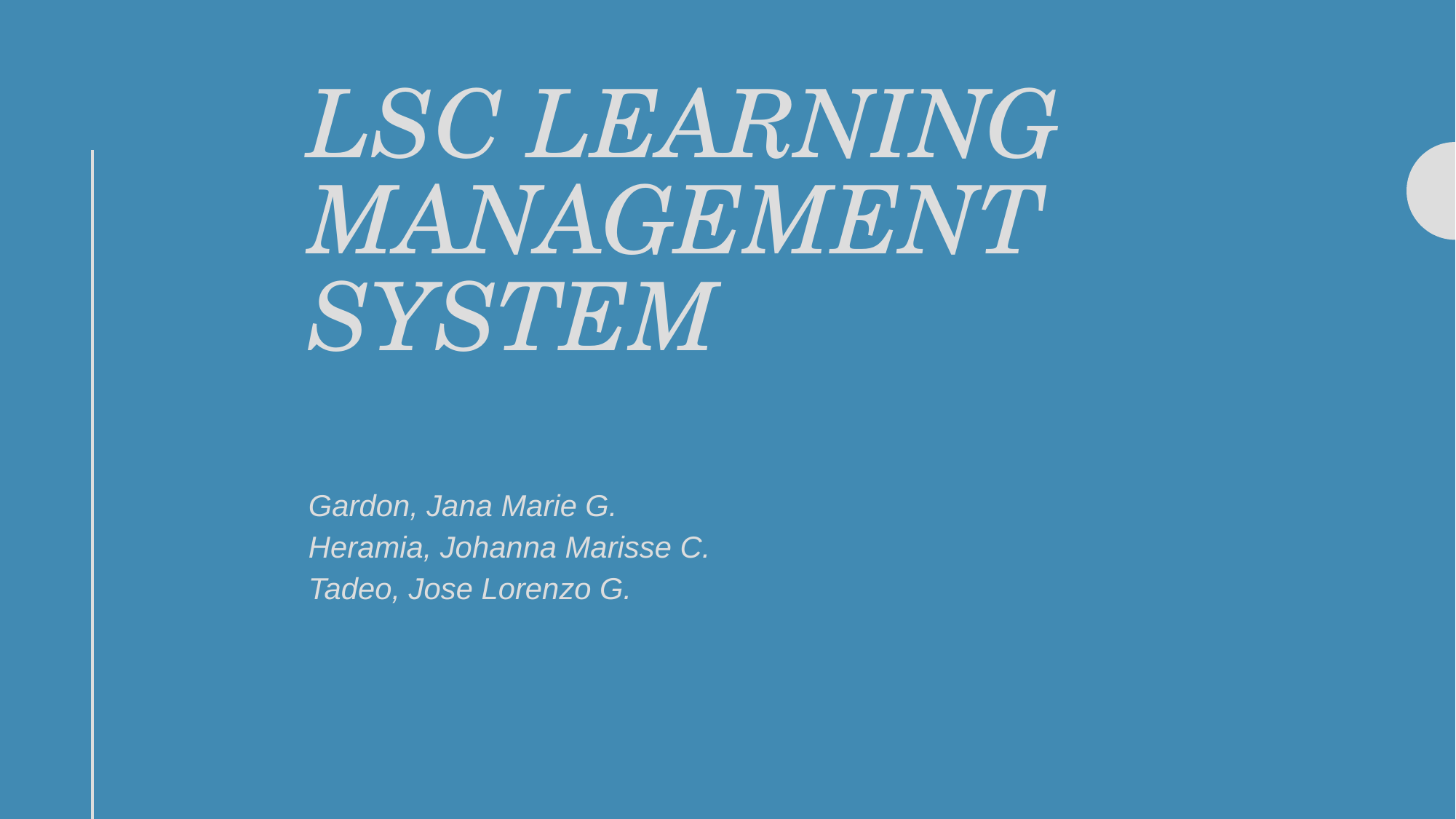

# LSC Learning Management System
Gardon, Jana Marie G.
Heramia, Johanna Marisse C.
Tadeo, Jose Lorenzo G.